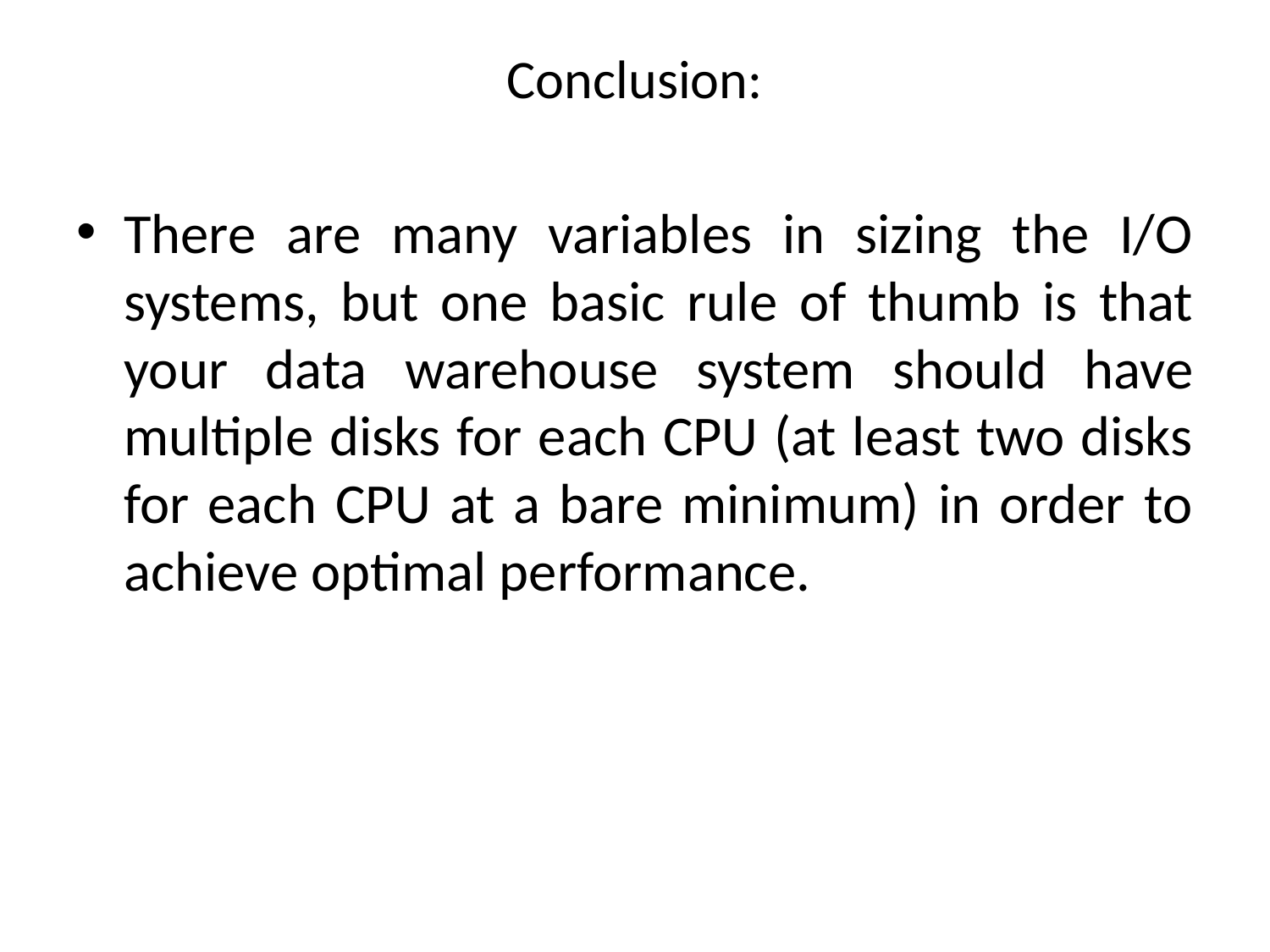

# Conclusion:
There are many variables in sizing the I/O systems, but one basic rule of thumb is that your data warehouse system should have multiple disks for each CPU (at least two disks for each CPU at a bare minimum) in order to achieve optimal performance.